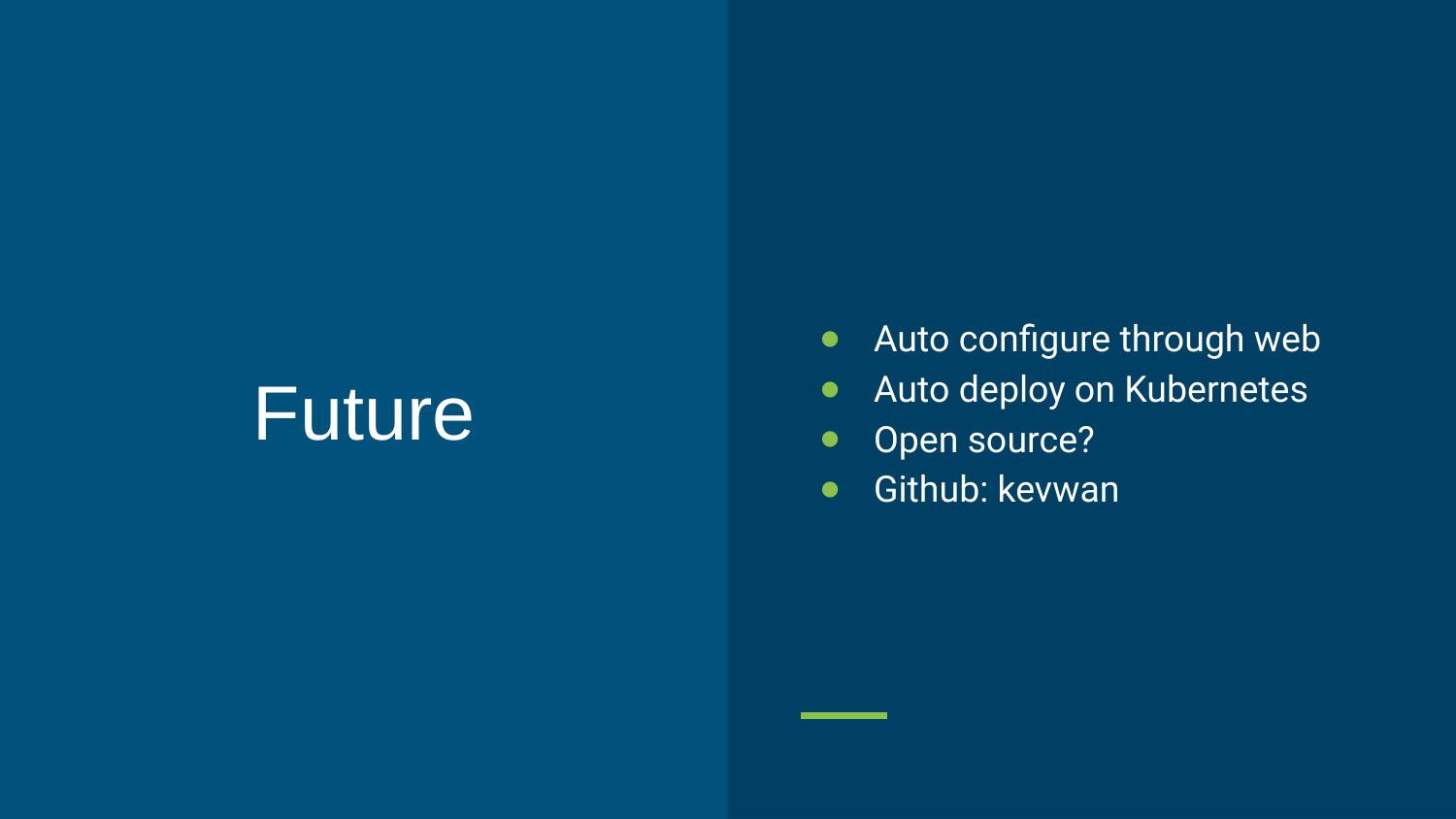

Auto configure through web
Auto deploy on Kubernetes
Open source?
Github: kevwan
# Future